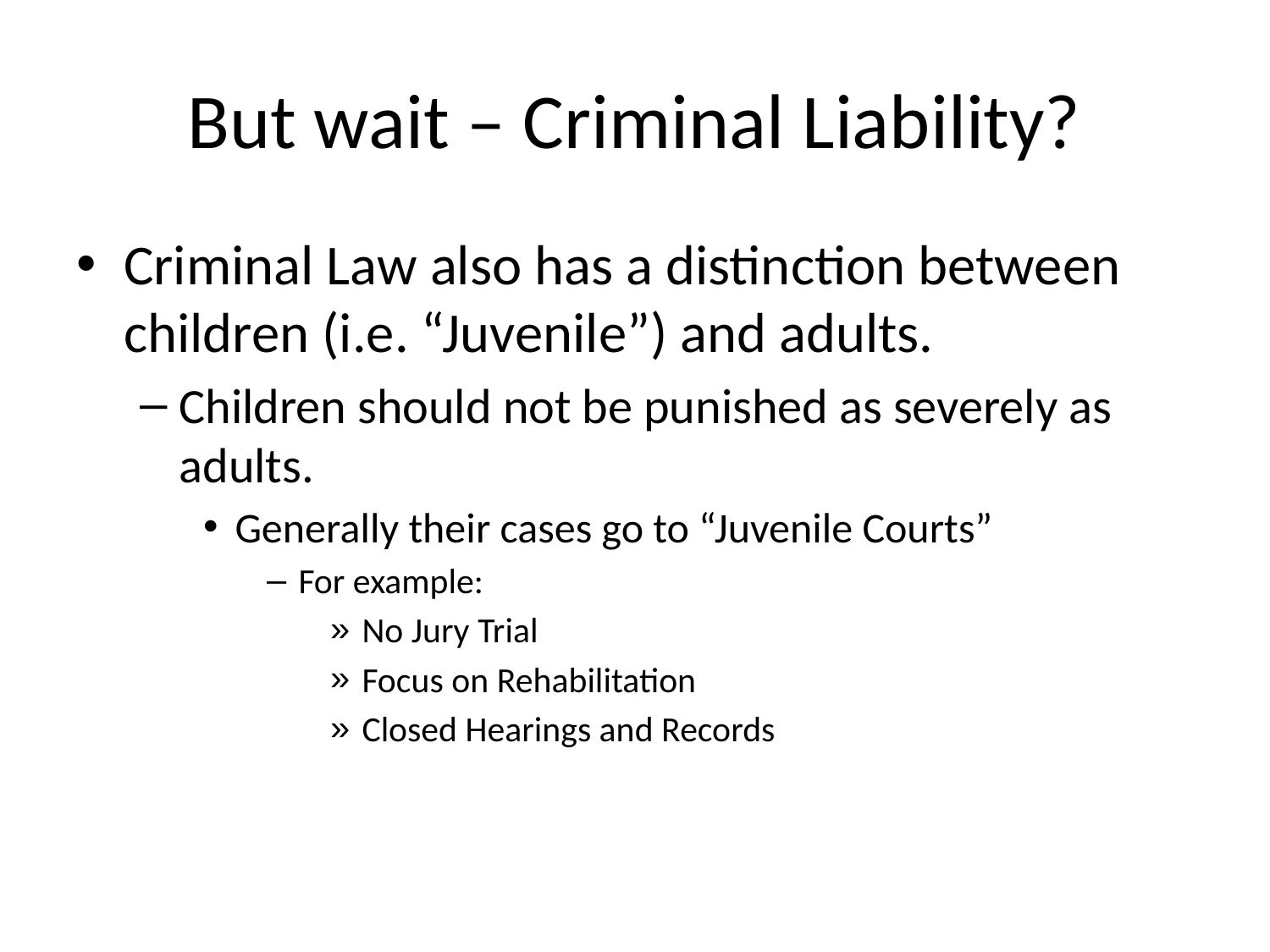

# But wait – Criminal Liability?
Criminal Law also has a distinction between children (i.e. “Juvenile”) and adults.
Children should not be punished as severely as adults.
Generally their cases go to “Juvenile Courts”
For example:
No Jury Trial
Focus on Rehabilitation
Closed Hearings and Records